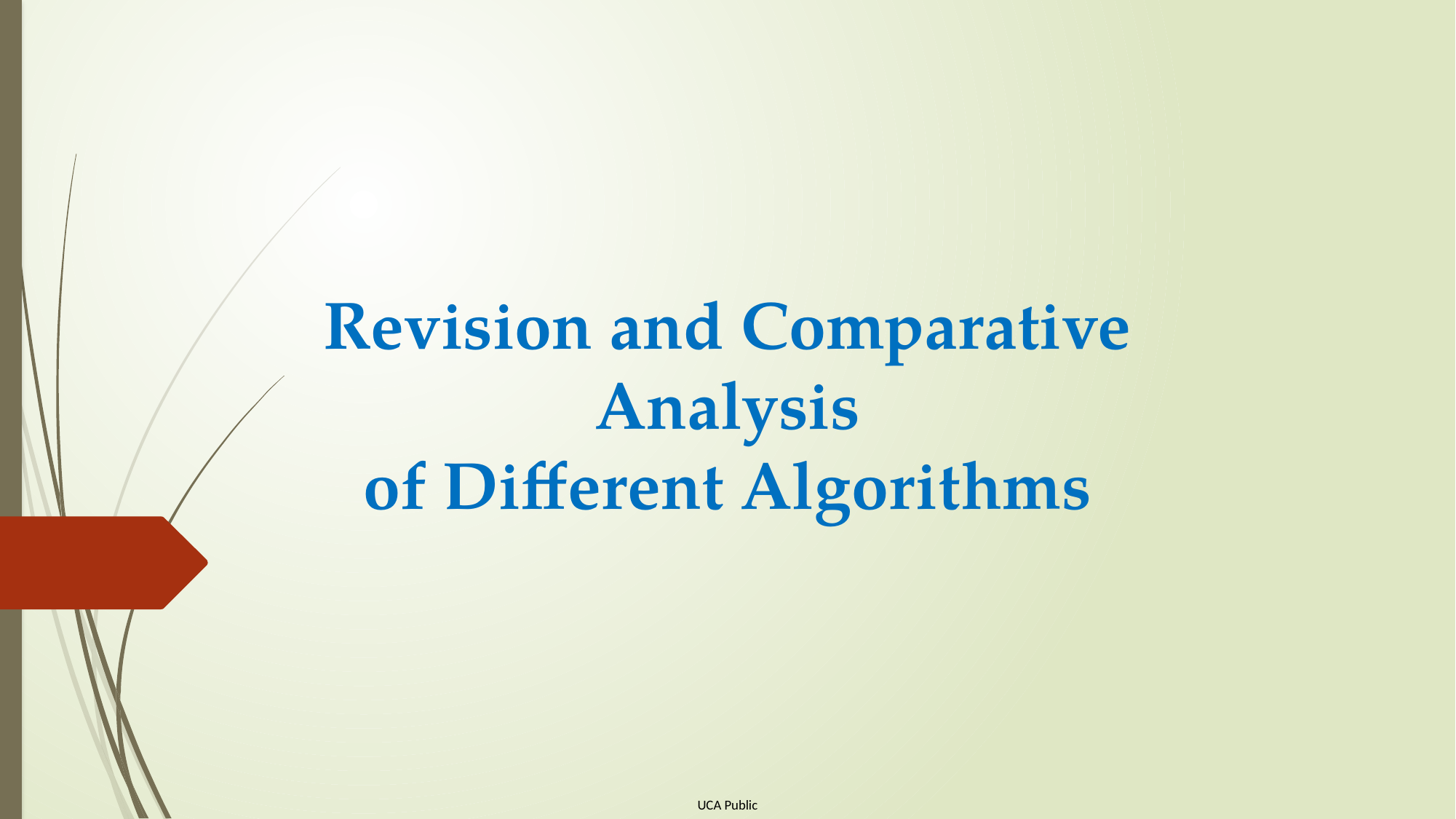

# Revision and Comparative Analysis of Different Algorithms